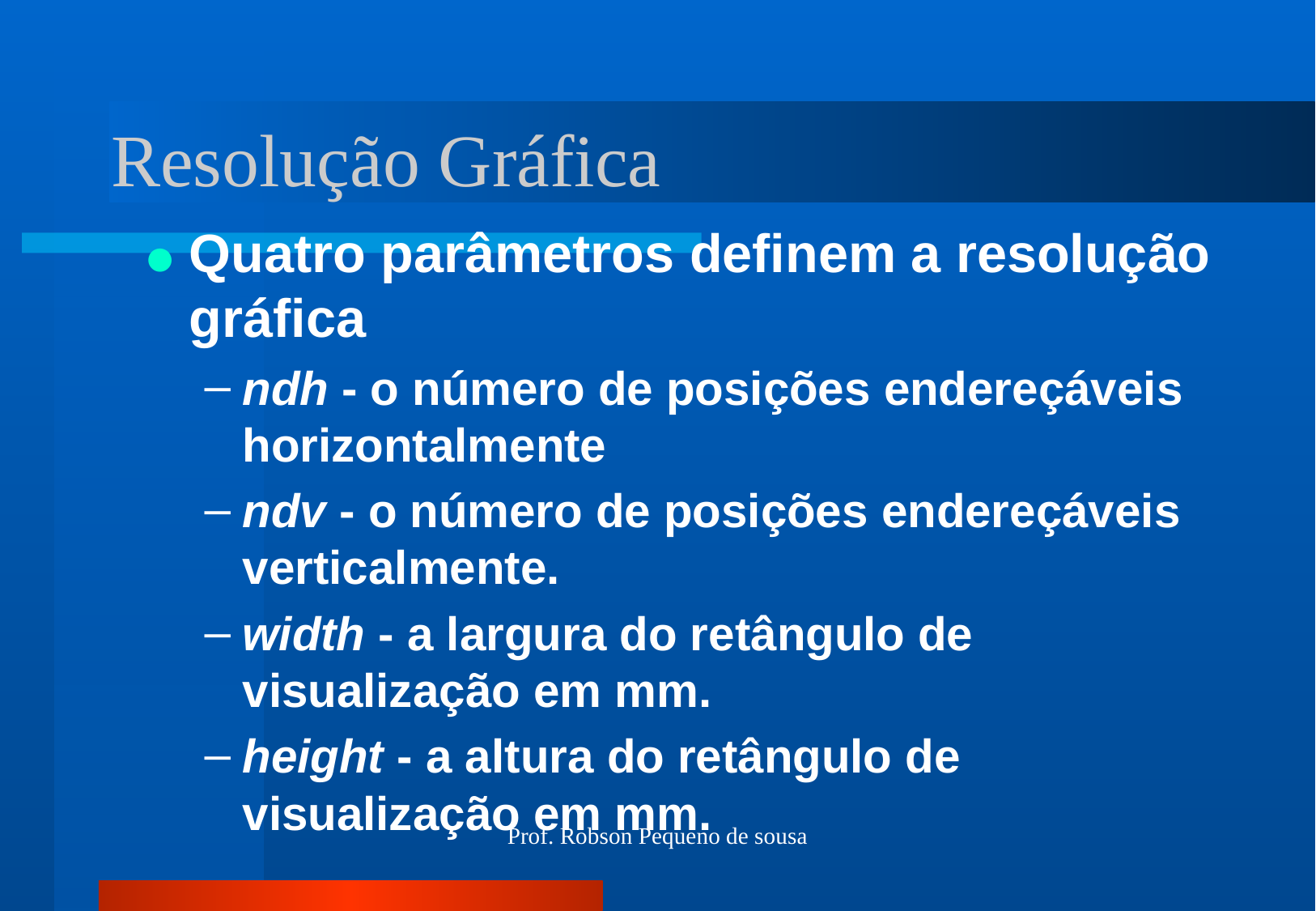

# Resolução Gráfica
Quatro parâmetros definem a resolução gráfica
ndh - o número de posições endereçáveis horizontalmente
ndv - o número de posições endereçáveis verticalmente.
width - a largura do retângulo de visualização em mm.
height - a altura do retângulo de visualização em mm.
Prof. Robson Pequeno de sousa